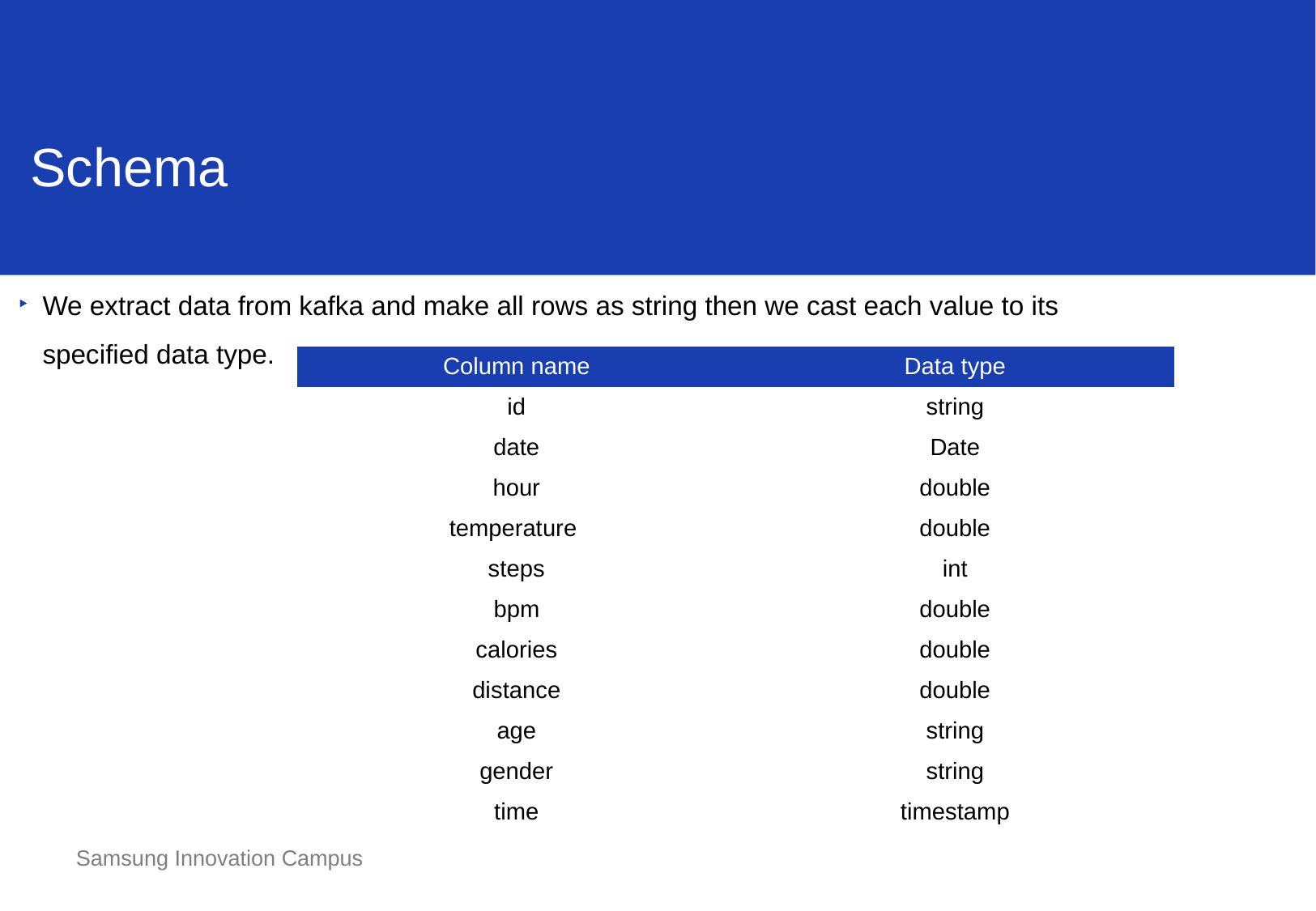

Schema
We extract data from kafka and make all rows as string then we cast each value to its specified data type.

| Column name | Data type |
| --- | --- |
| id | string |
| date | Date |
| hour | double |
| temperature | double |
| steps | int |
| bpm | double |
| calories | double |
| distance | double |
| age | string |
| gender | string |
| time | timestamp |